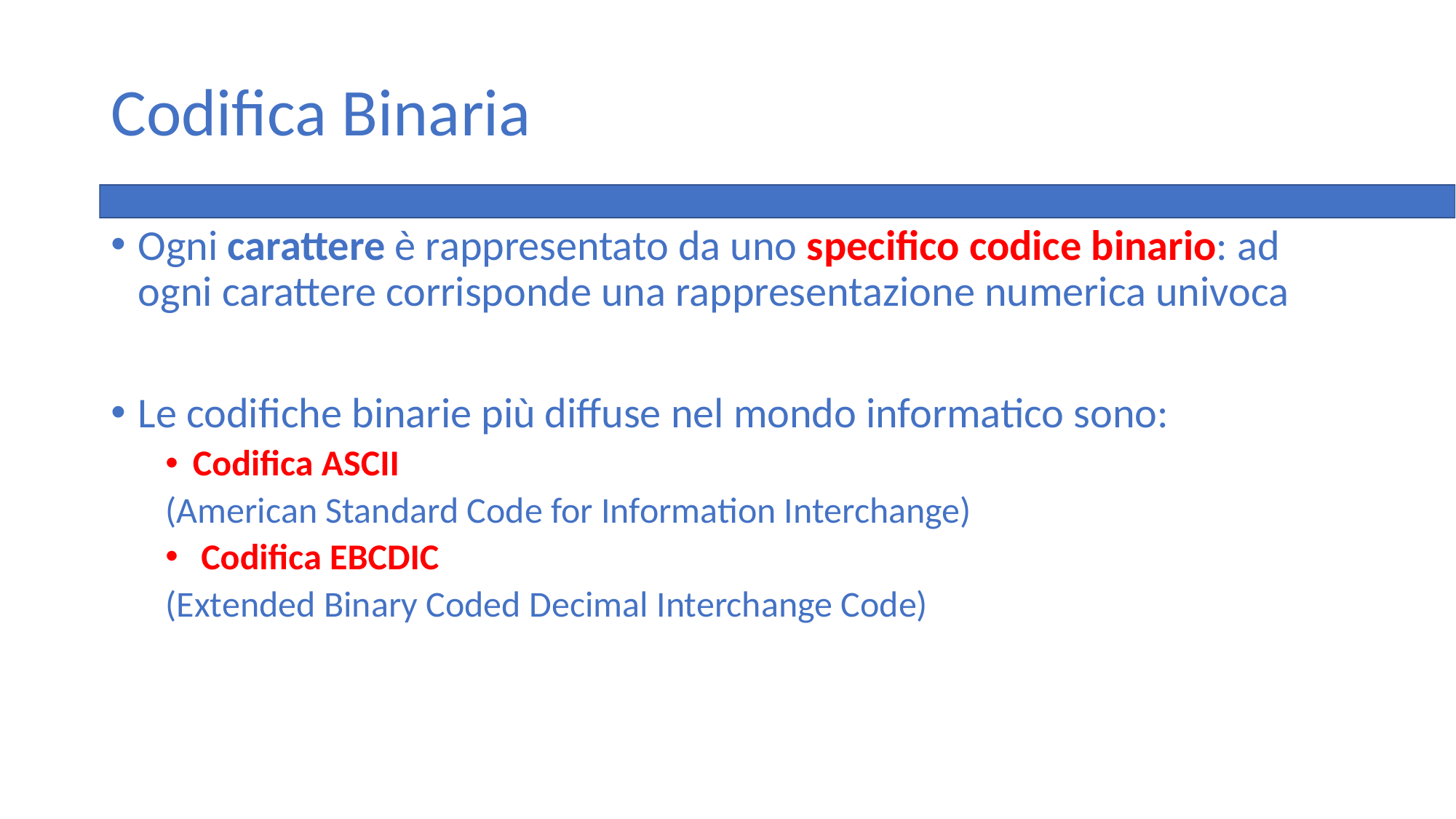

# Codifica Binaria
Ogni carattere è rappresentato da uno specifico codice binario: ad ogni carattere corrisponde una rappresentazione numerica univoca

Le codifiche binarie più diffuse nel mondo informatico sono:
Codifica ASCII
(American Standard Code for Information Interchange)
 Codifica EBCDIC
(Extended Binary Coded Decimal Interchange Code)